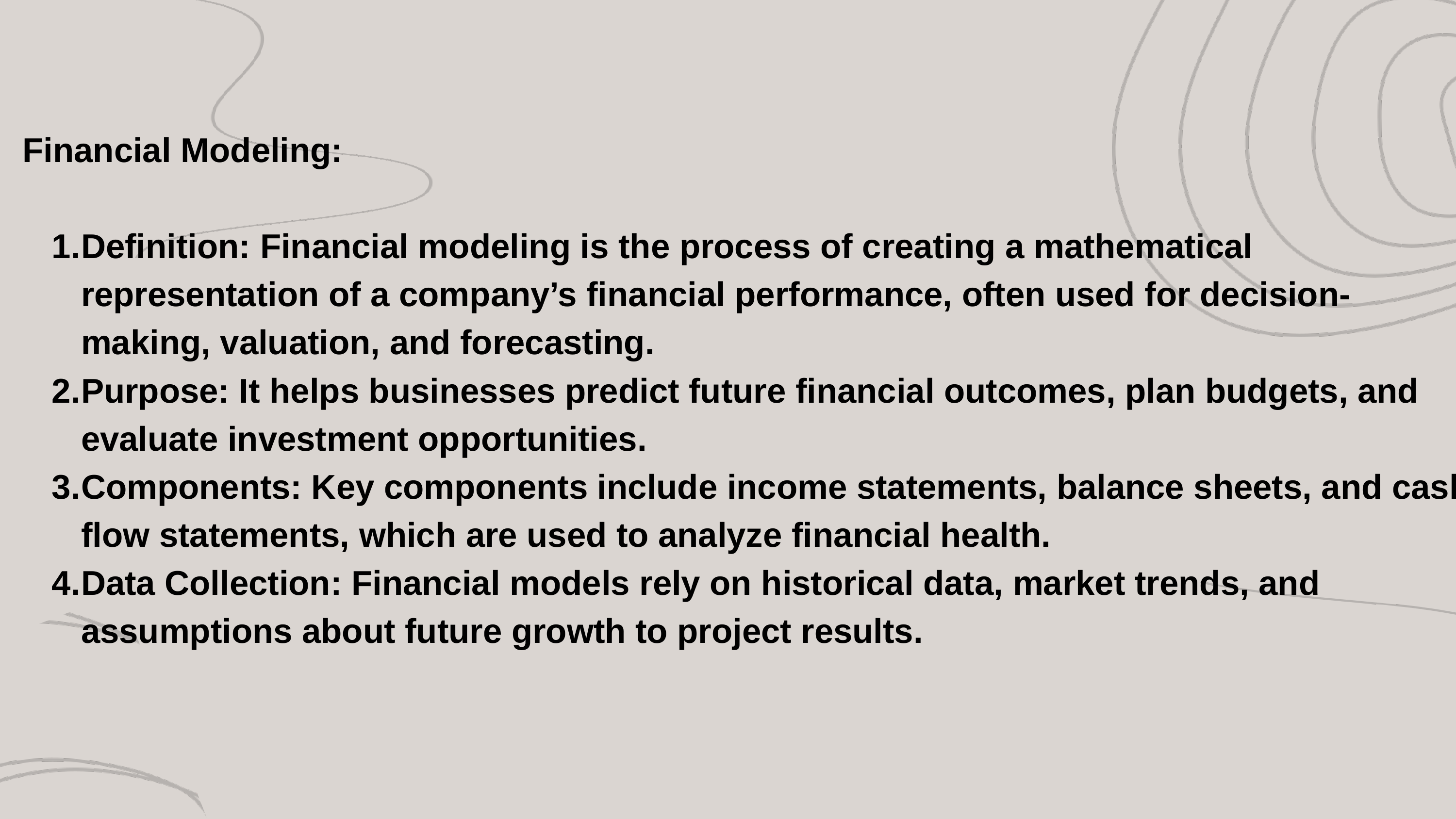

Financial Modeling:

Definition: Financial modeling is the process of creating a mathematical representation of a company’s financial performance, often used for decision-making, valuation, and forecasting.
Purpose: It helps businesses predict future financial outcomes, plan budgets, and evaluate investment opportunities.
Components: Key components include income statements, balance sheets, and cash flow statements, which are used to analyze financial health.
Data Collection: Financial models rely on historical data, market trends, and assumptions about future growth to project results.